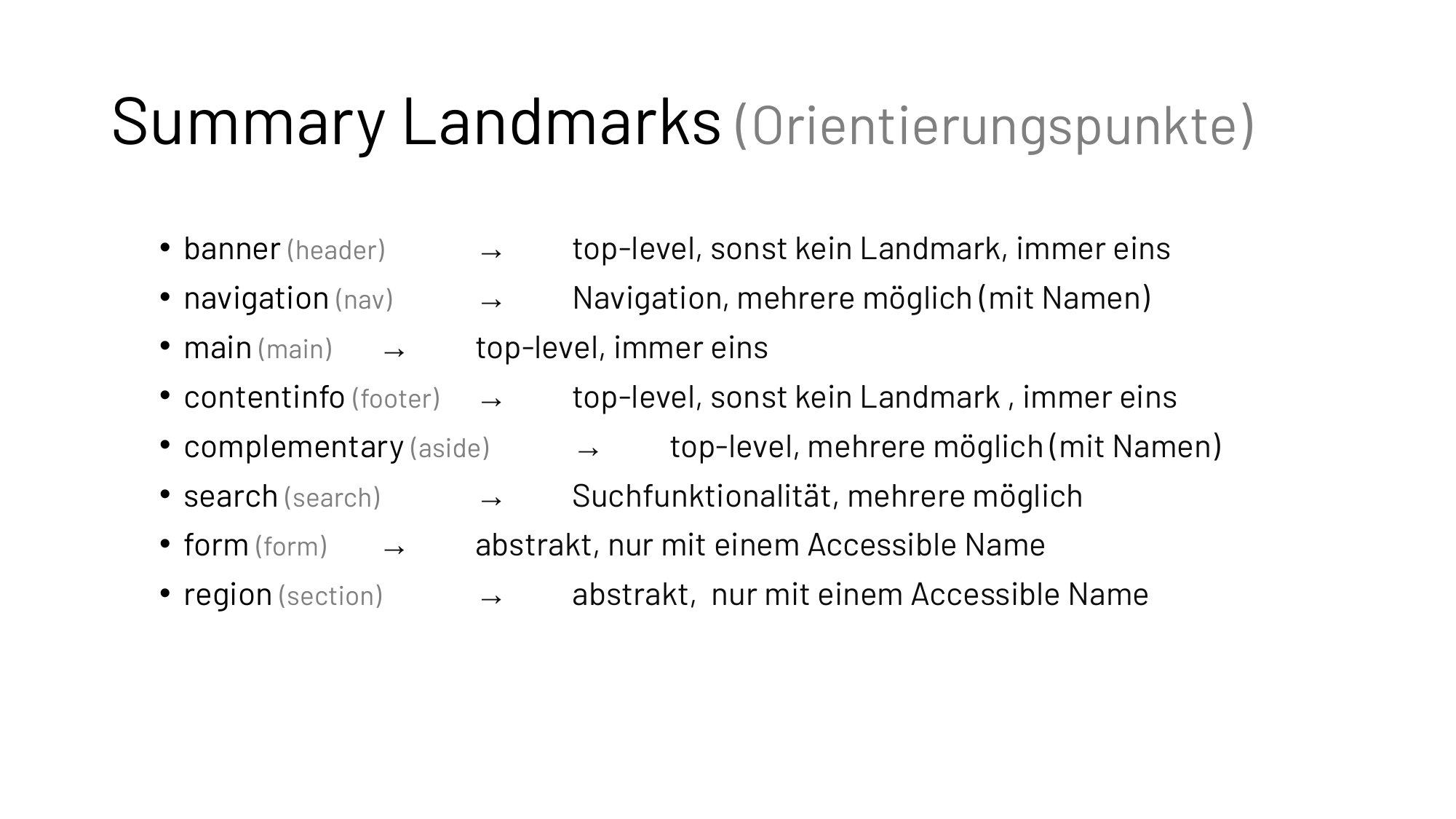

# Summary Landmarks (Orientierungspunkte)
banner (header)		→	top-level, sonst kein Landmark, immer eins
navigation (nav)		→	Navigation, mehrere möglich (mit Namen)
main (main)		→	top-level, immer eins
contentinfo (footer)	→	top-level, sonst kein Landmark , immer eins
complementary (aside)	→	top-level, mehrere möglich (mit Namen)
search (search)		→	Suchfunktionalität, mehrere möglich
form (form)		→	abstrakt, nur mit einem Accessible Name
region (section)		→	abstrakt,  nur mit einem Accessible Name